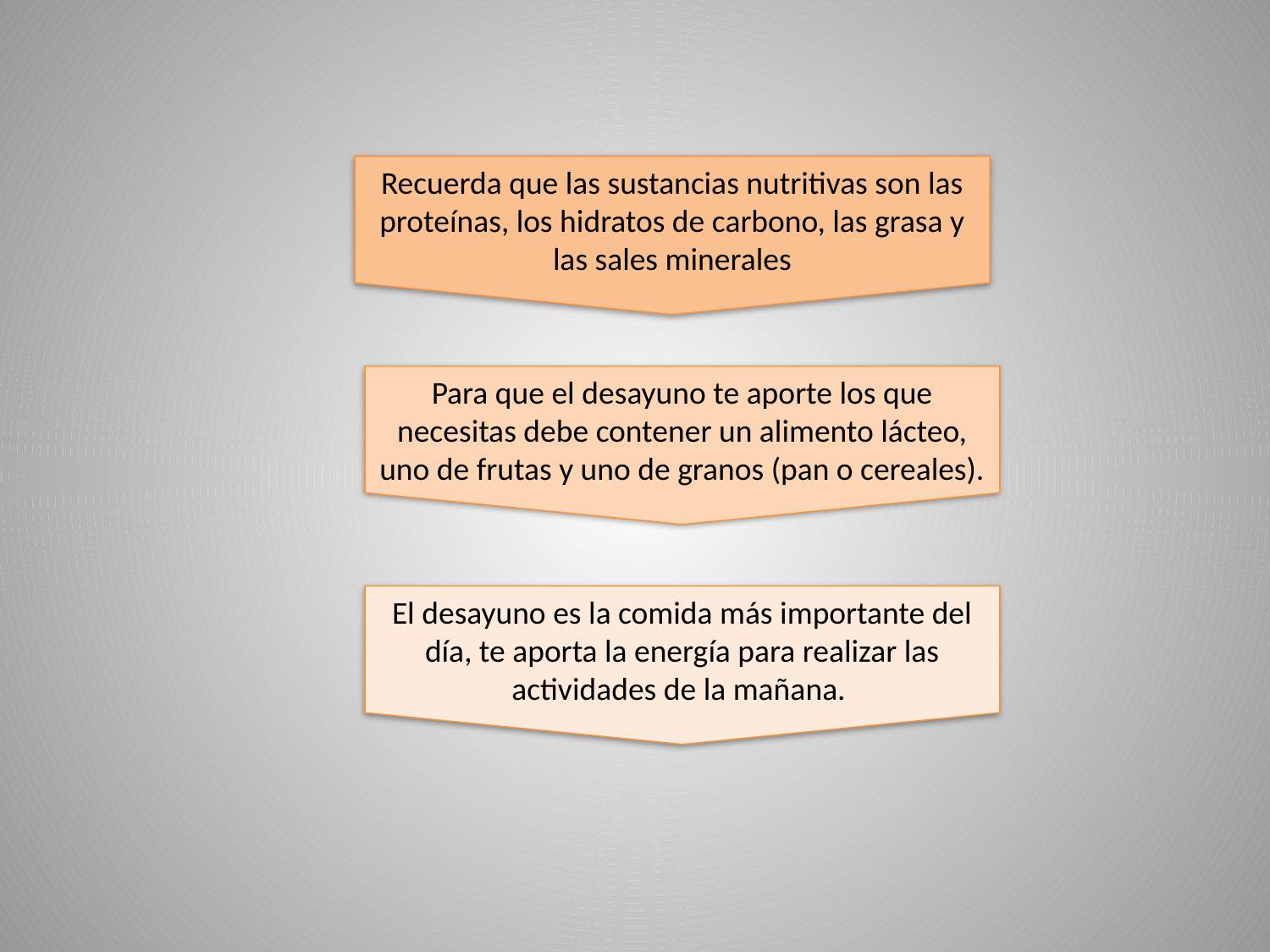

Recuerda que las sustancias nutritivas son las proteínas, los hidratos de carbono, las grasa y las sales minerales
Para que el desayuno te aporte los que necesitas debe contener un alimento lácteo, uno de frutas y uno de granos (pan o cereales).
El desayuno es la comida más importante del día, te aporta la energía para realizar las actividades de la mañana.